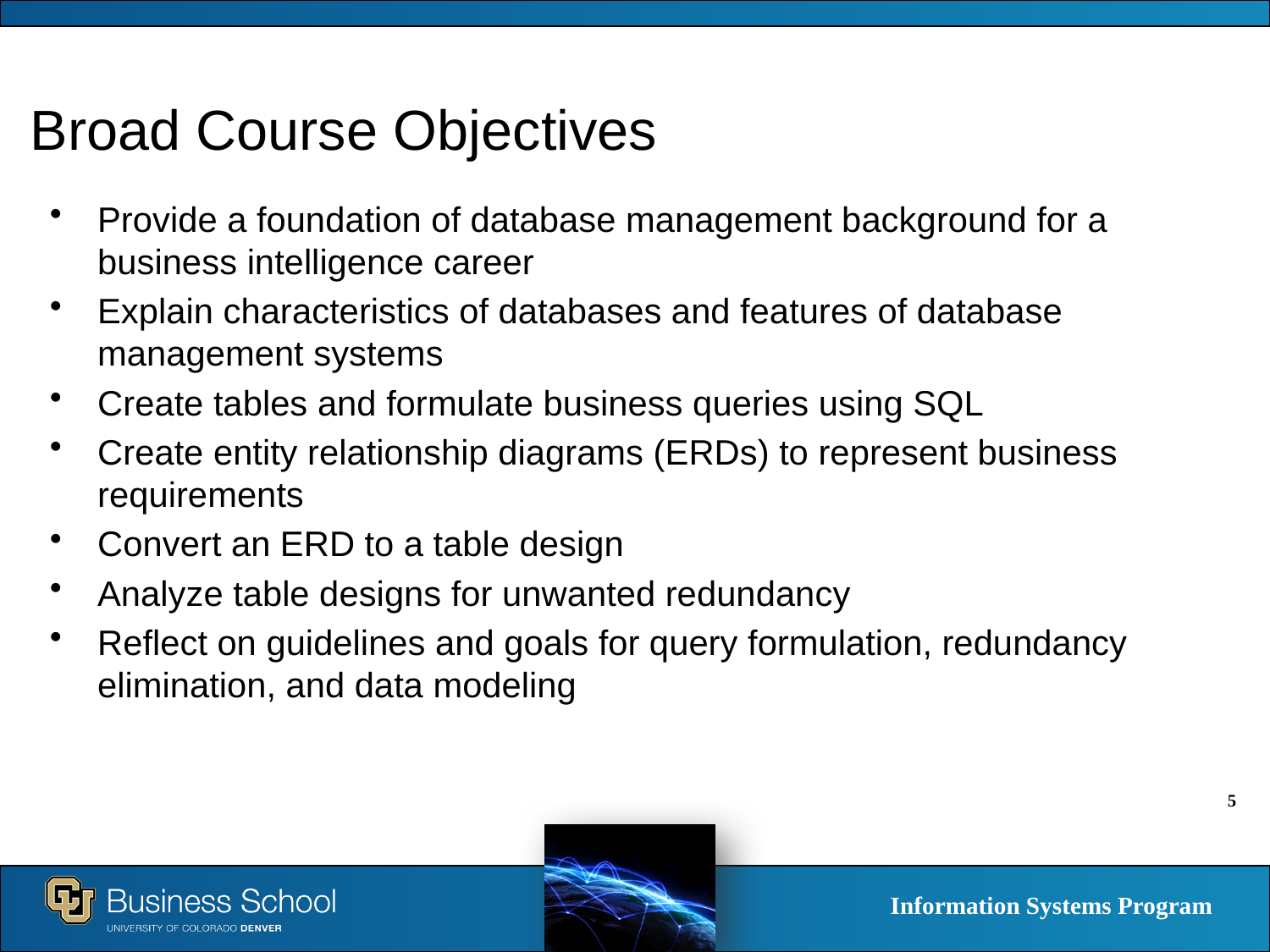

Broad Course Objectives
Provide a foundation of database management background for a business intelligence career
Explain characteristics of databases and features of database management systems
Create tables and formulate business queries using SQL
Create entity relationship diagrams (ERDs) to represent business requirements
Convert an ERD to a table design
Analyze table designs for unwanted redundancy
Reflect on guidelines and goals for query formulation, redundancy elimination, and data modeling